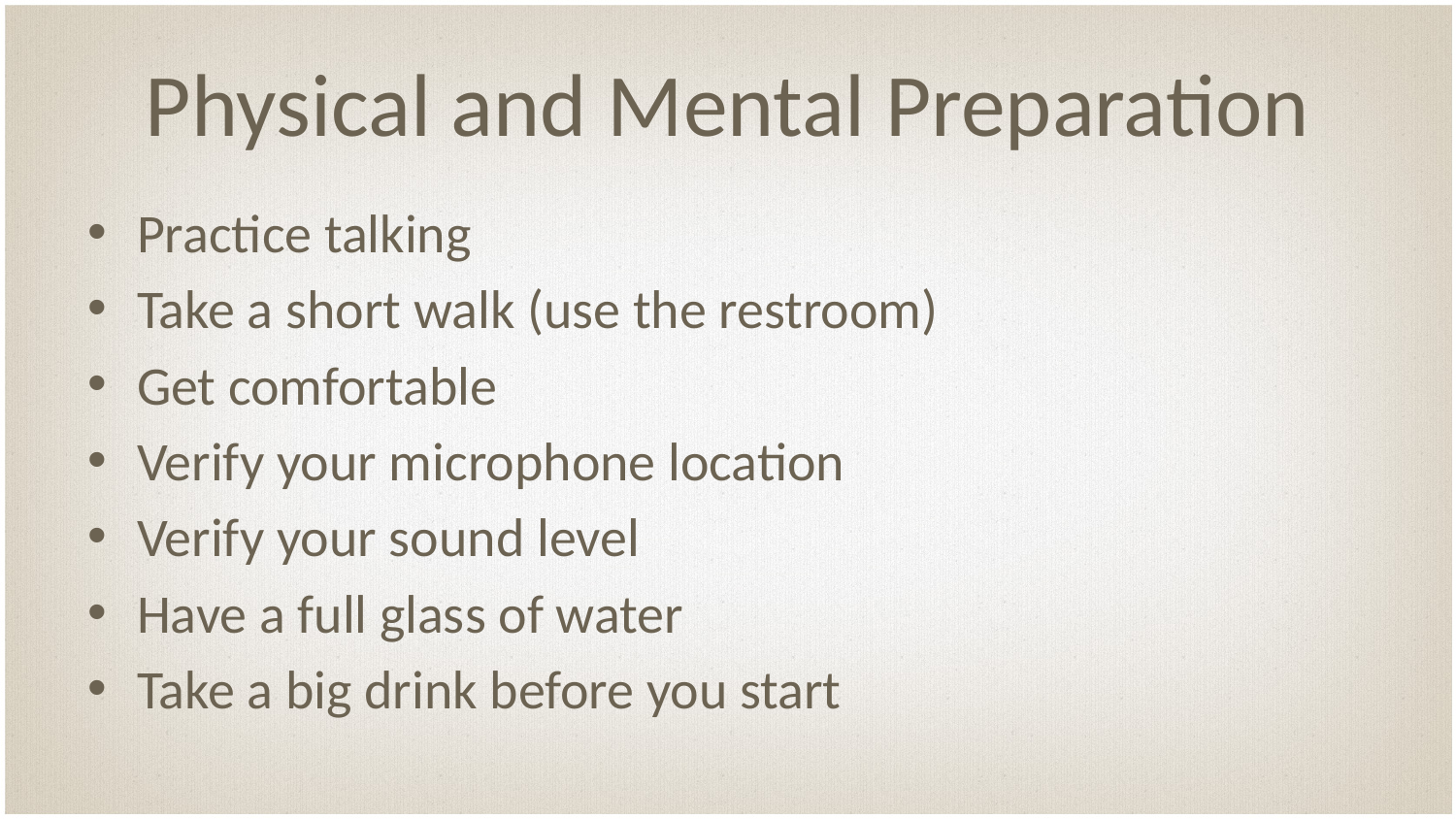

# Physical and Mental Preparation
Practice talking
Take a short walk (use the restroom)
Get comfortable
Verify your microphone location
Verify your sound level
Have a full glass of water
Take a big drink before you start